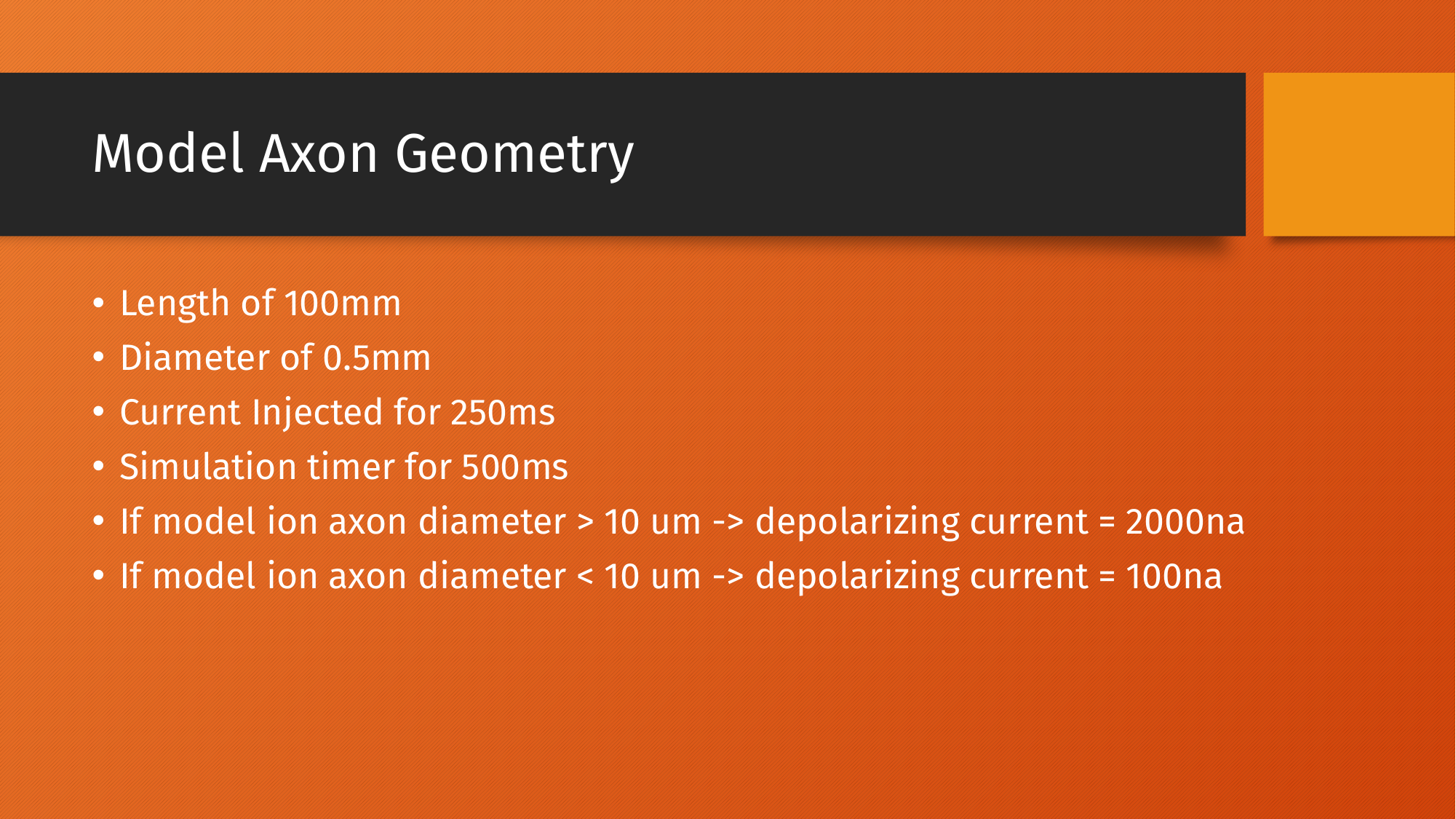

# Model Axon Geometry
Length of 100mm
Diameter of 0.5mm
Current Injected for 250ms
Simulation timer for 500ms
If model ion axon diameter > 10 um -> depolarizing current = 2000na
If model ion axon diameter < 10 um -> depolarizing current = 100na